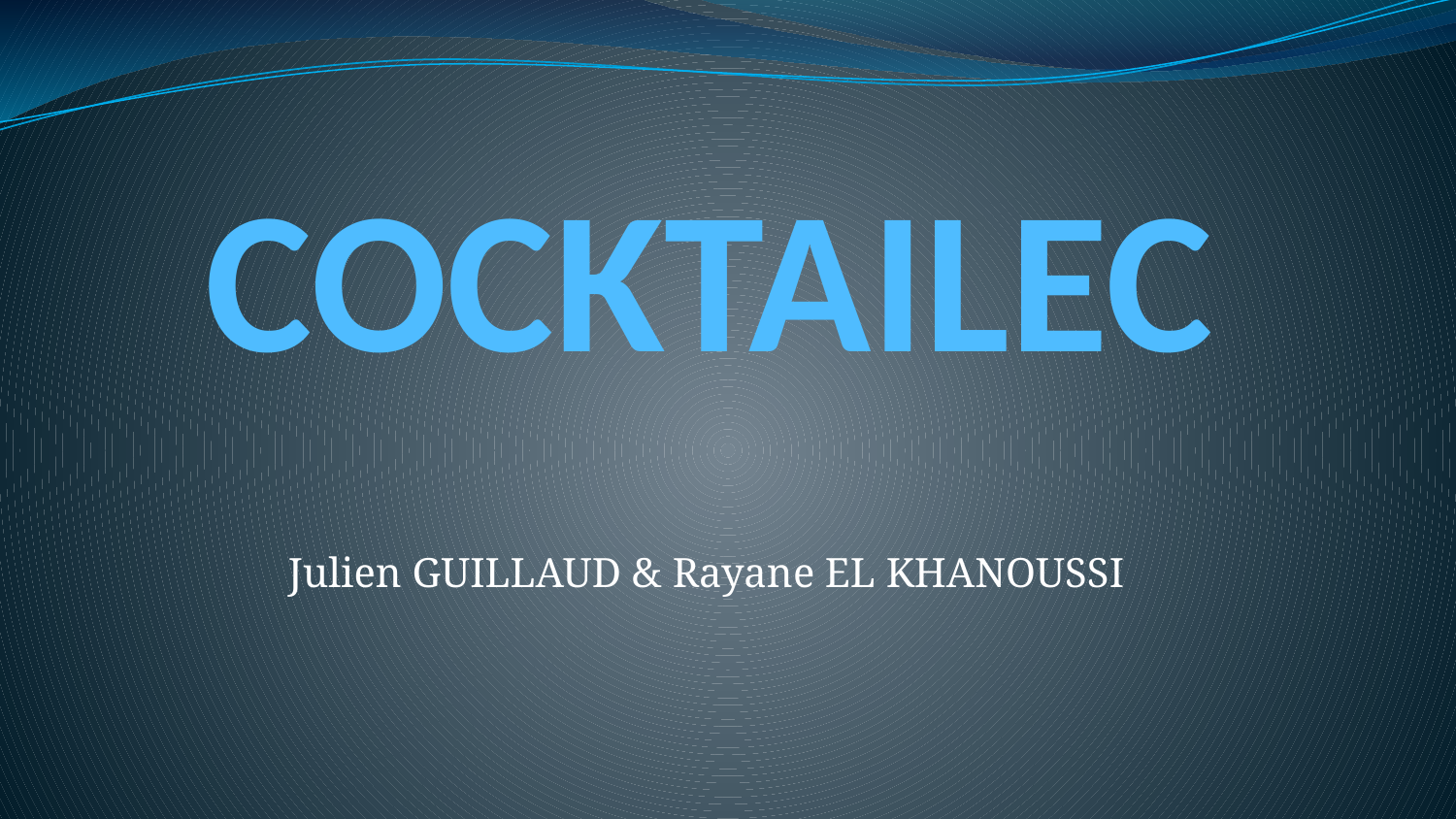

# COCKTAILEC
Julien GUILLAUD & Rayane EL KHANOUSSI